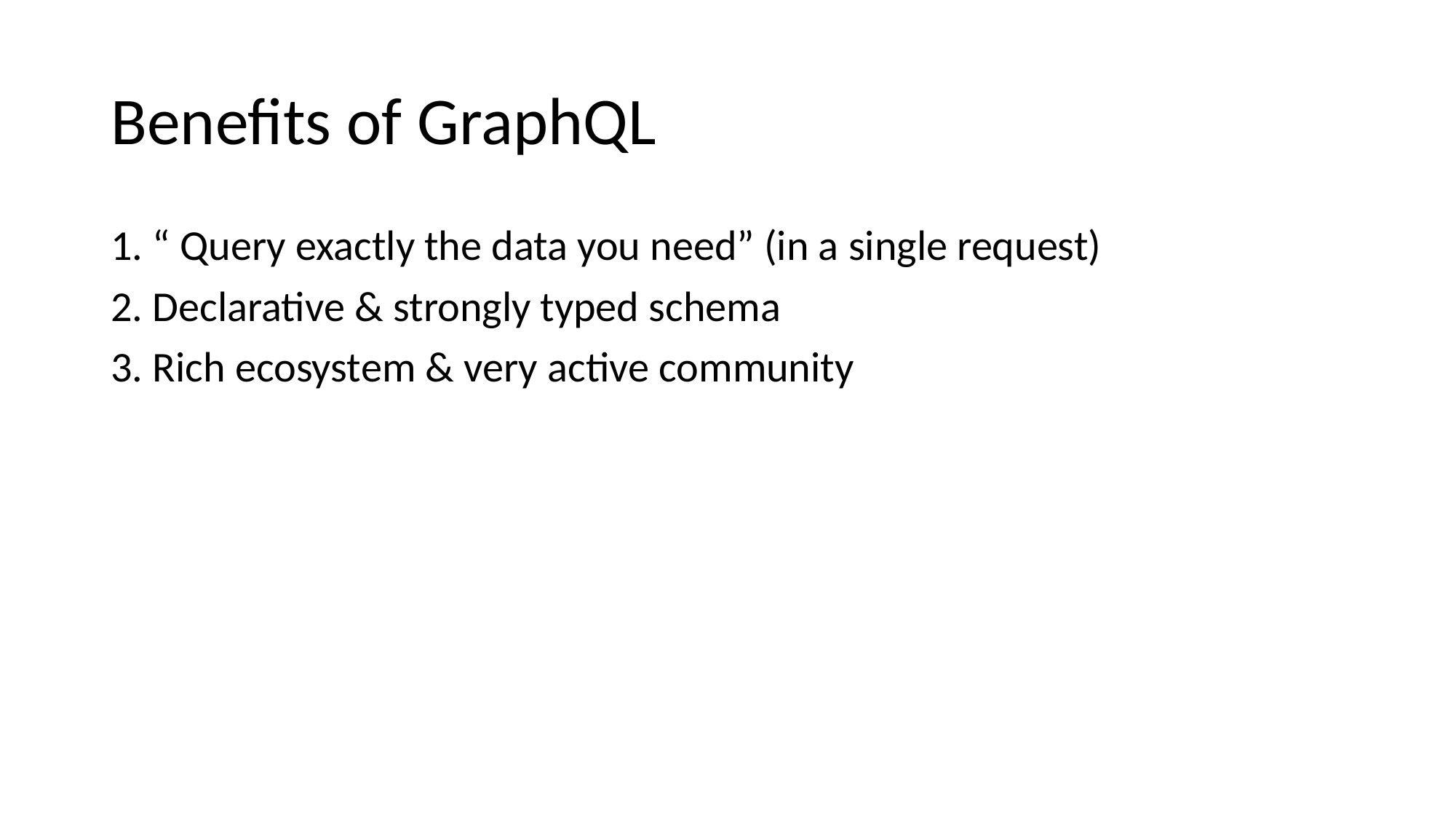

# Benefits of GraphQL
1. “ Query exactly the data you need” (in a single request)
2. Declarative & strongly typed schema
3. Rich ecosystem & very active community